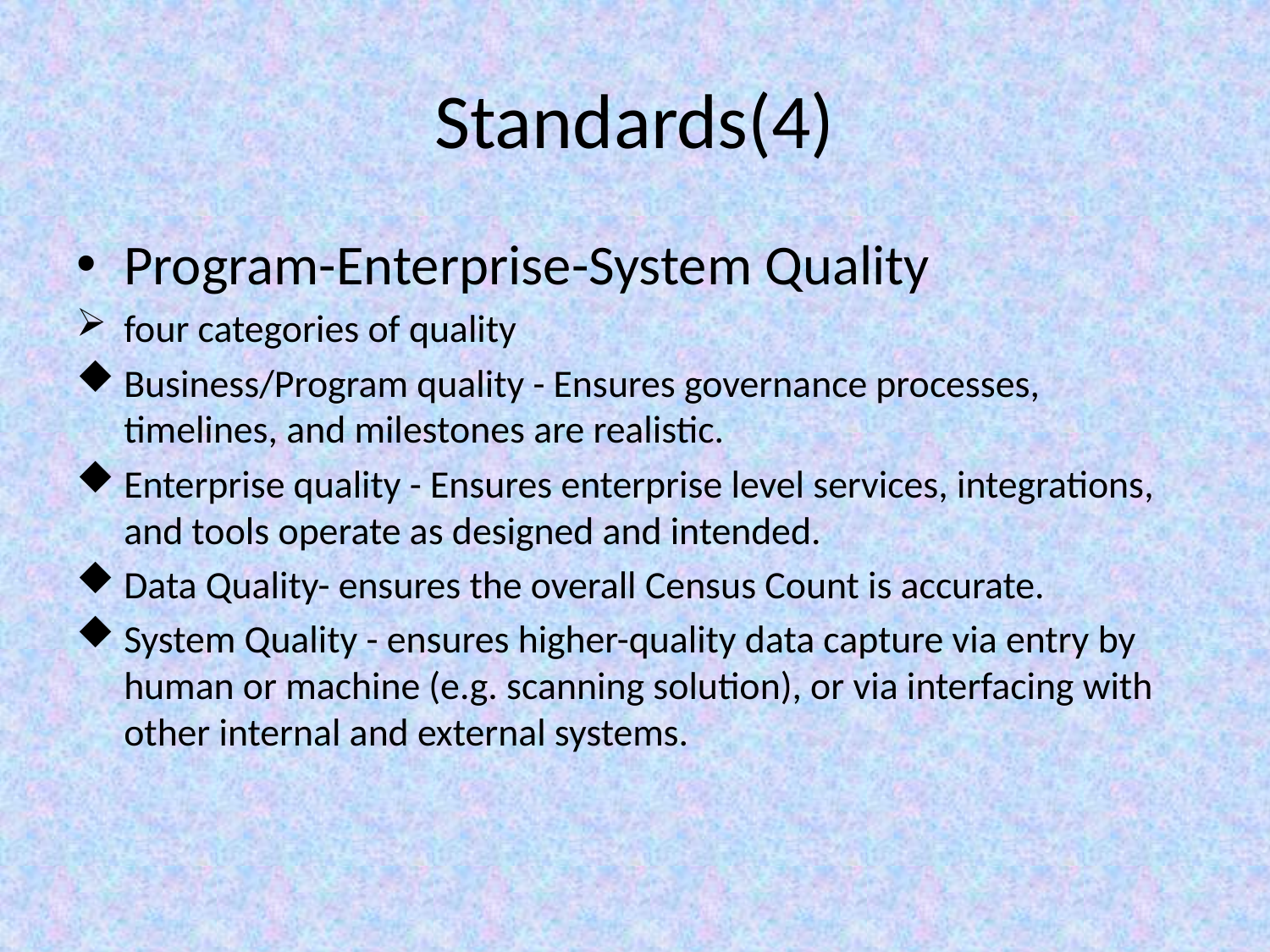

# Standards(4)
Program-Enterprise-System Quality
four categories of quality
Business/Program quality - Ensures governance processes, timelines, and milestones are realistic.
Enterprise quality - Ensures enterprise level services, integrations, and tools operate as designed and intended.
Data Quality- ensures the overall Census Count is accurate.
System Quality - ensures higher-quality data capture via entry by human or machine (e.g. scanning solution), or via interfacing with other internal and external systems.